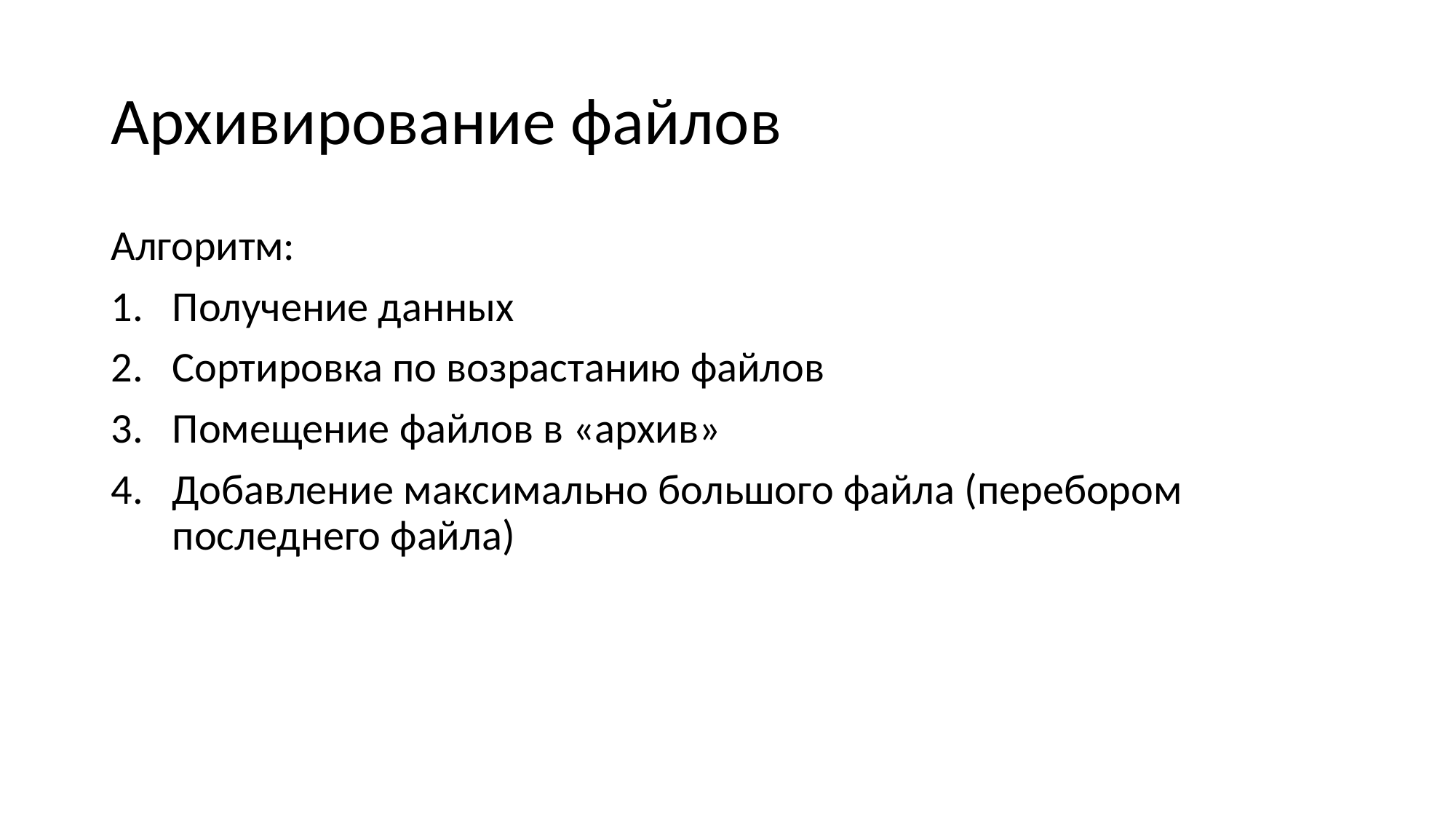

# Архивирование файлов
Алгоритм:
Получение данных
Сортировка по возрастанию файлов
Помещение файлов в «архив»
Добавление максимально большого файла (перебором последнего файла)